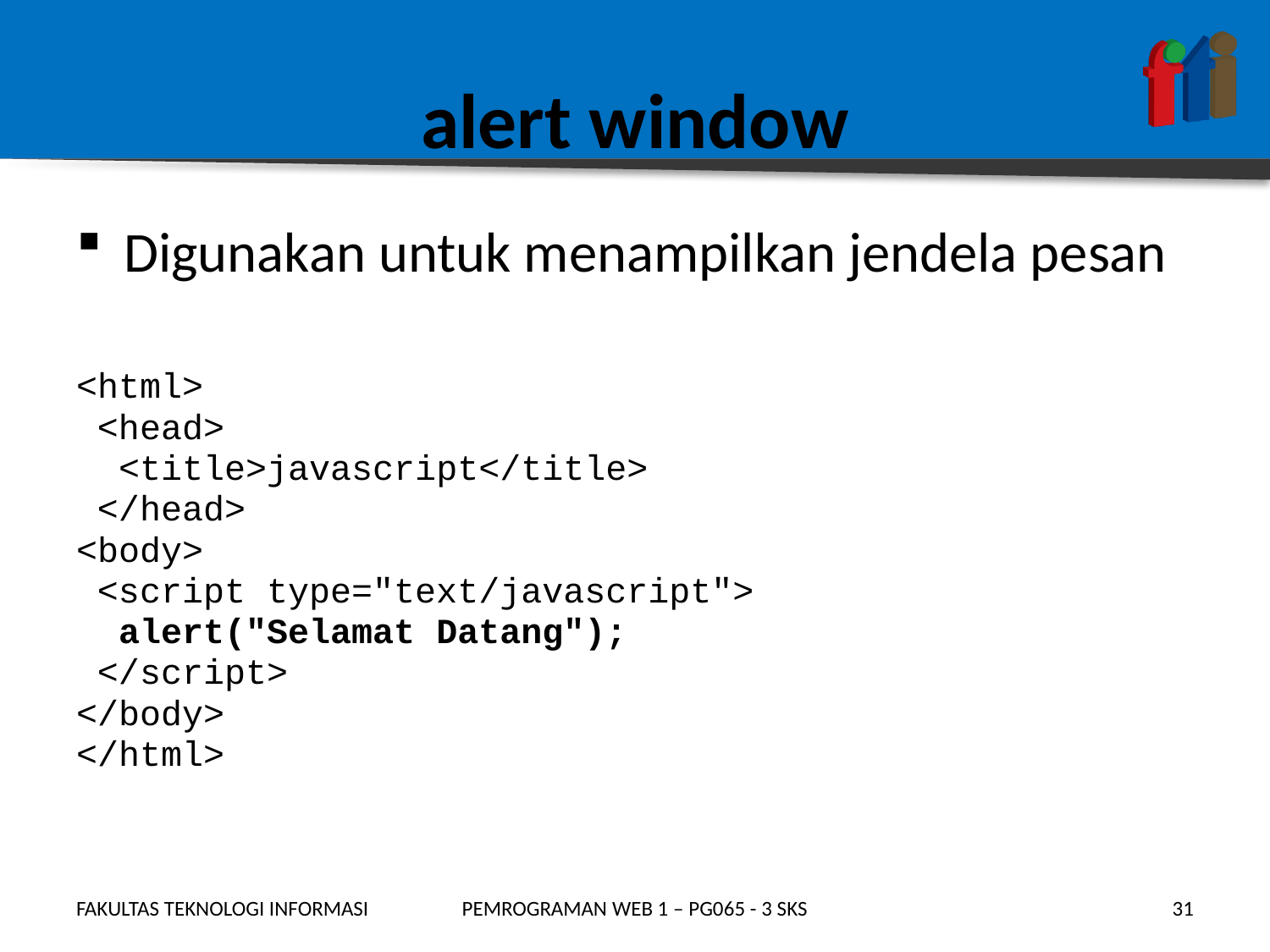

# alert window
Digunakan untuk menampilkan jendela pesan

<html>
 <head>
  <title>javascript</title>
 </head>
<body>
 <script type="text/javascript">
  alert("Selamat Datang");
 </script>
</body>
</html>
FAKULTAS TEKNOLOGI INFORMASI
PEMROGRAMAN WEB 1 – PG065 - 3 SKS
31